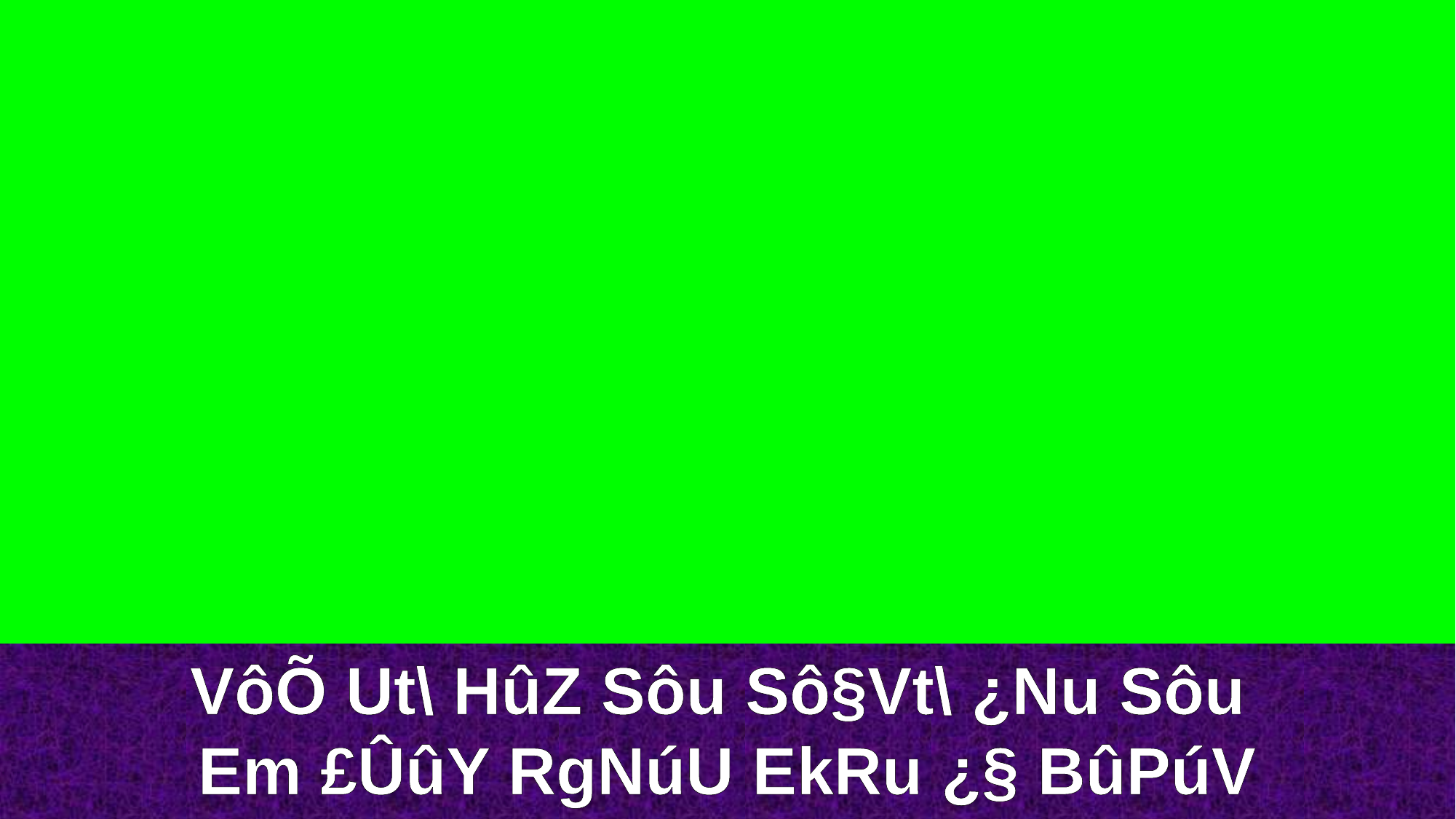

VôÕ Ut\ HûZ Sôu Sô§Vt\ ¿Nu Sôu
Em £ÛûY RgNúU EkRu ¿§ BûPúV